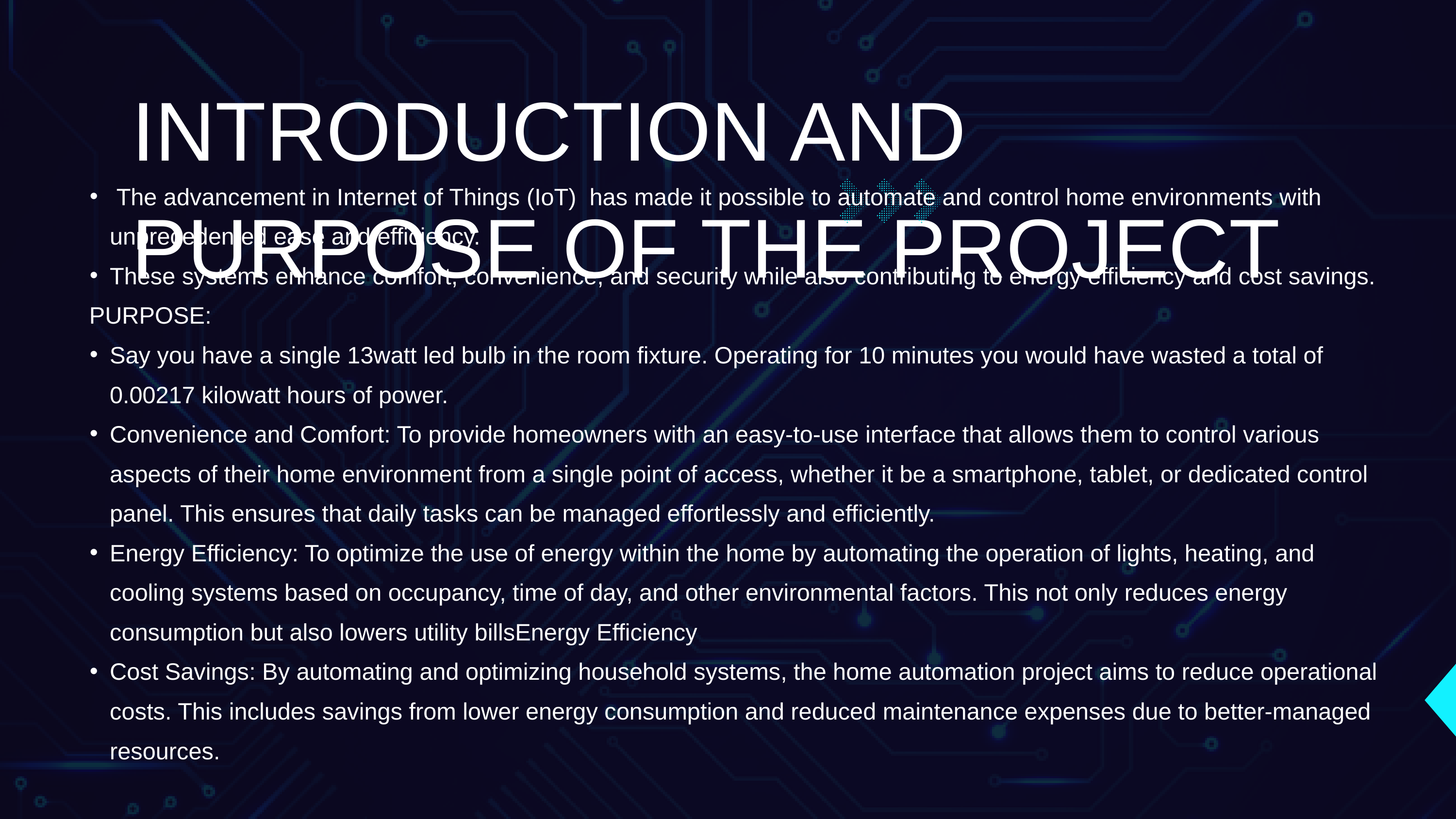

INTRODUCTION AND PURPOSE OF THE PROJECT
 The advancement in Internet of Things (IoT)  has made it possible to automate and control home environments with unprecedented ease and efficiency.
These systems enhance comfort, convenience, and security while also contributing to energy efficiency and cost savings.
   PURPOSE:
Say you have a single 13watt led bulb in the room fixture. Operating for 10 minutes you would have wasted a total of 0.00217 kilowatt hours of power.
Convenience and Comfort: To provide homeowners with an easy-to-use interface that allows them to control various aspects of their home environment from a single point of access, whether it be a smartphone, tablet, or dedicated control panel. This ensures that daily tasks can be managed effortlessly and efficiently.
Energy Efficiency: To optimize the use of energy within the home by automating the operation of lights, heating, and cooling systems based on occupancy, time of day, and other environmental factors. This not only reduces energy consumption but also lowers utility billsEnergy Efficiency
Cost Savings: By automating and optimizing household systems, the home automation project aims to reduce operational costs. This includes savings from lower energy consumption and reduced maintenance expenses due to better-managed resources.